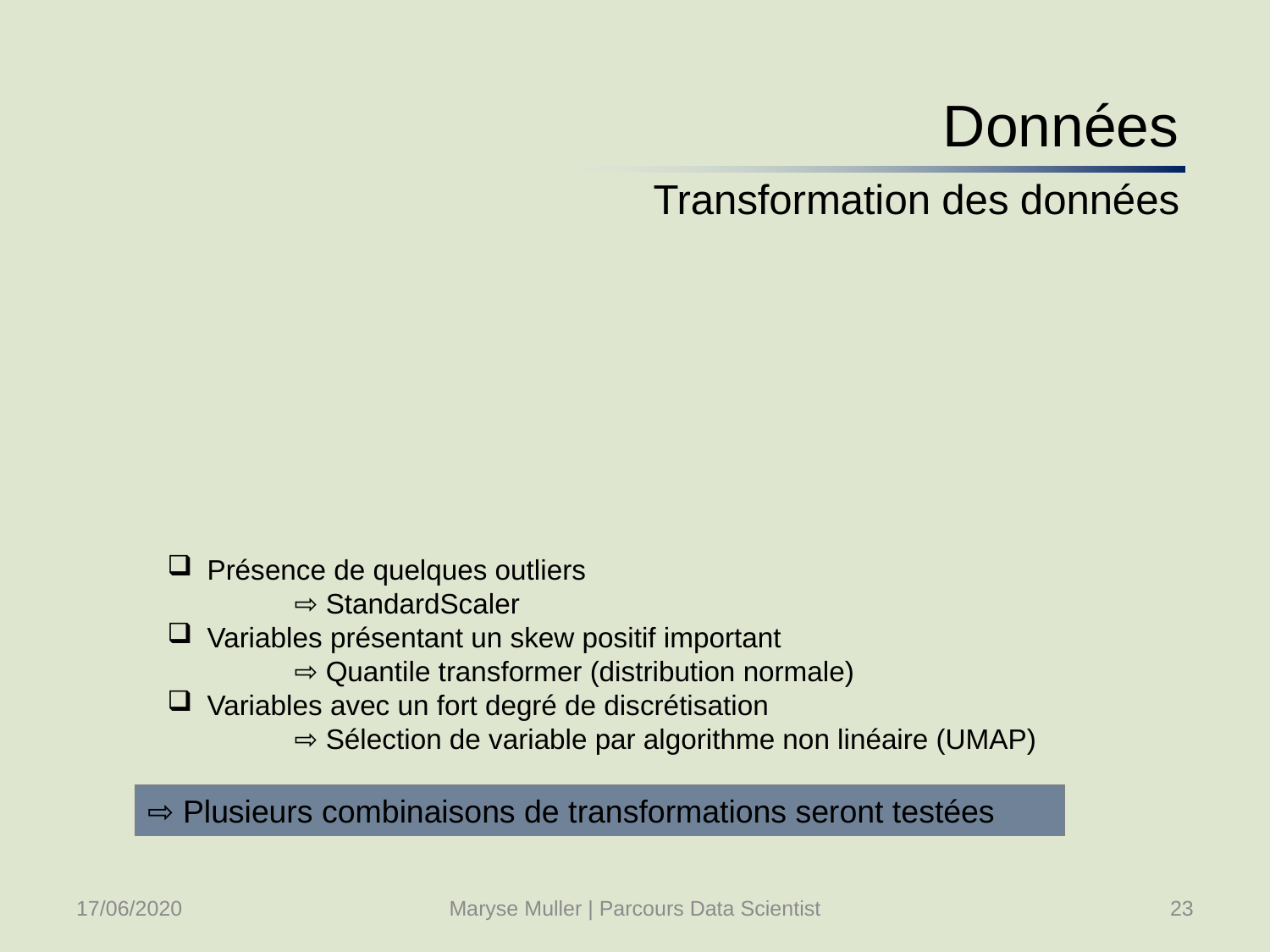

# Données Transformation des données

Présence de quelques outliers
	⇨ StandardScaler
Variables présentant un skew positif important
	⇨ Quantile transformer (distribution normale)
Variables avec un fort degré de discrétisation
	⇨ Sélection de variable par algorithme non linéaire (UMAP)

⇨ Plusieurs combinaisons de transformations seront testées
17/06/2020
Maryse Muller | Parcours Data Scientist
23